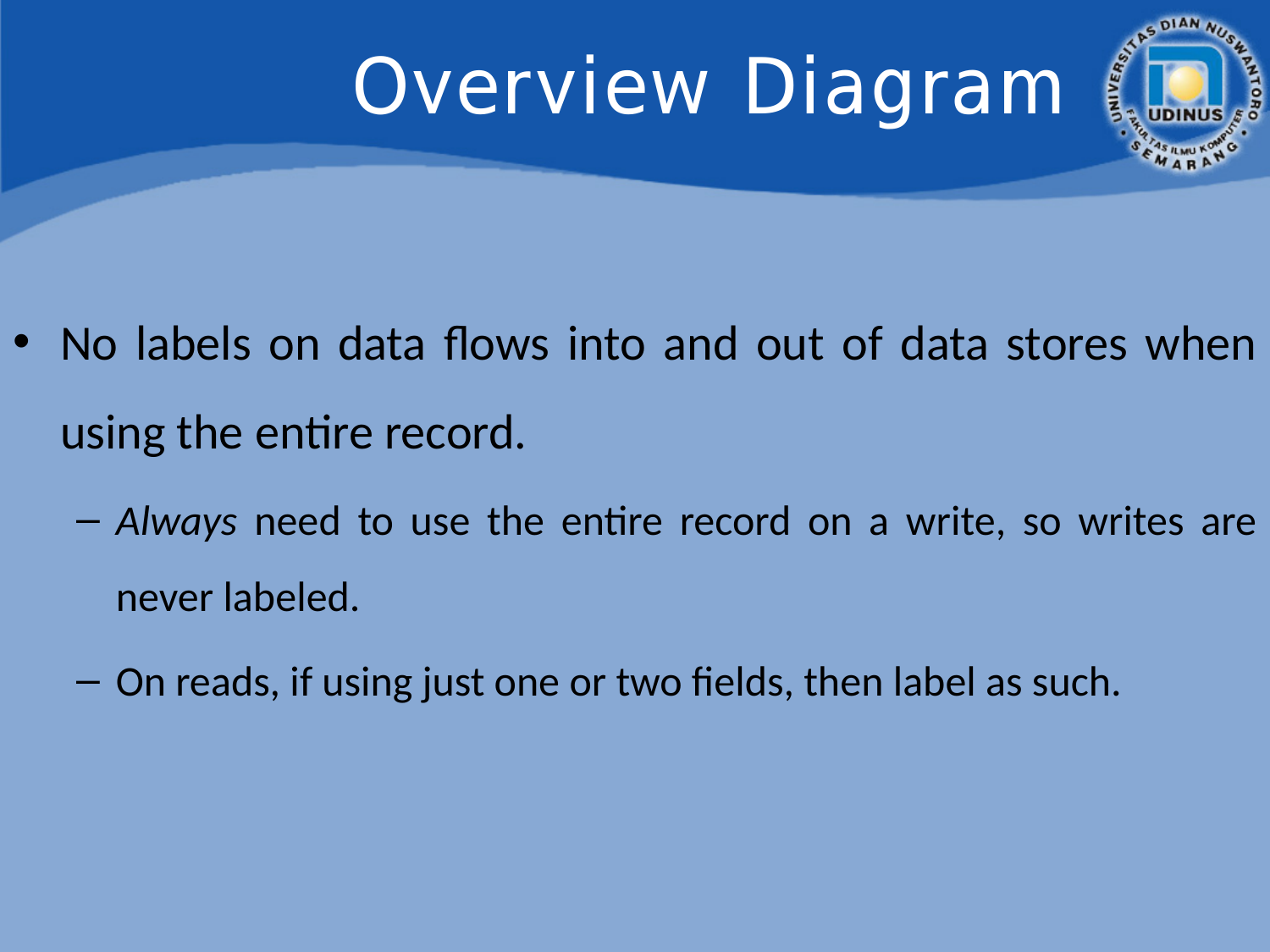

# Overview Diagram
No labels on data flows into and out of data stores when using the entire record.
Always need to use the entire record on a write, so writes are never labeled.
On reads, if using just one or two fields, then label as such.